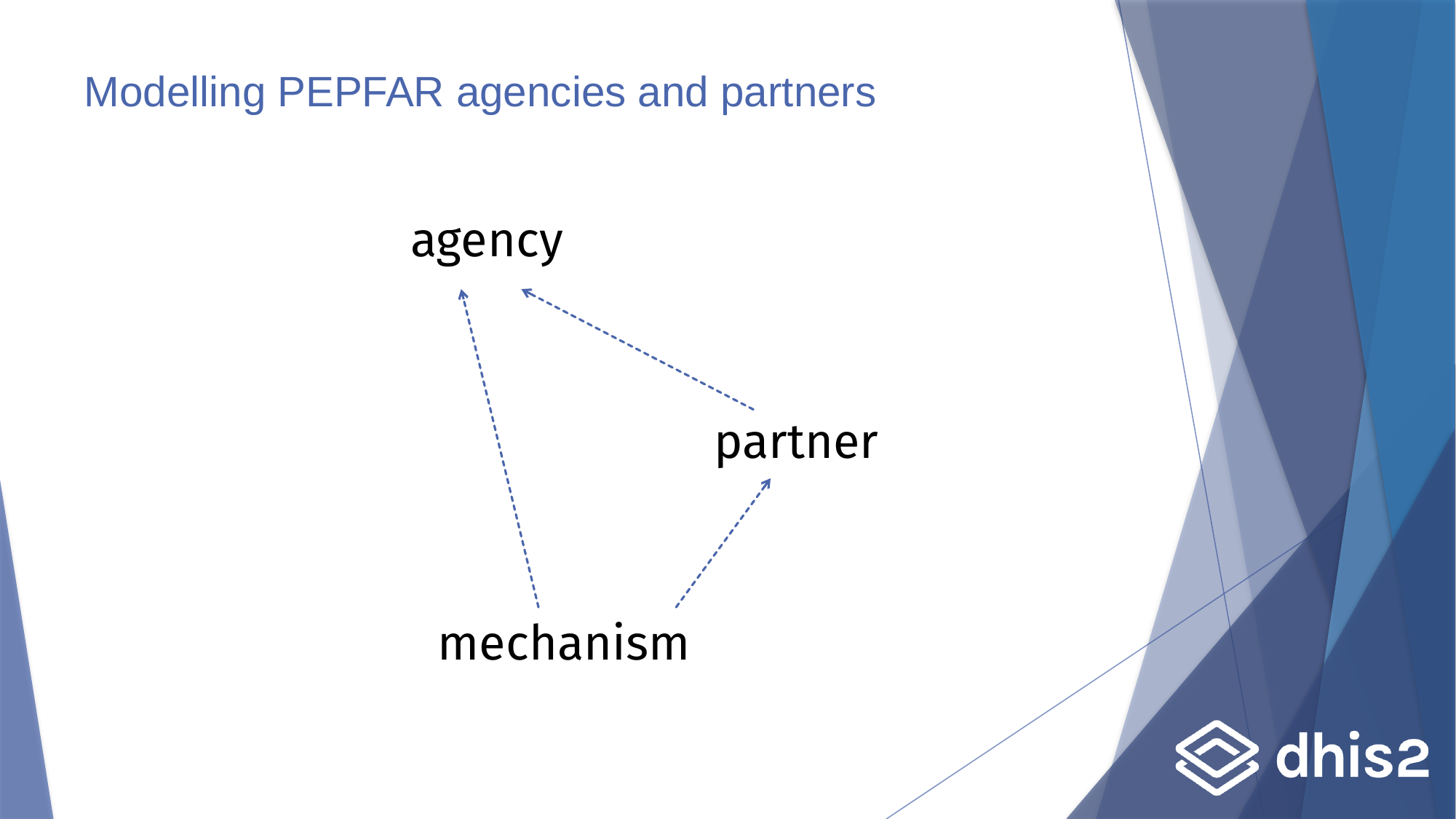

# Modelling PEPFAR agencies and partners
agency
partner
mechanism